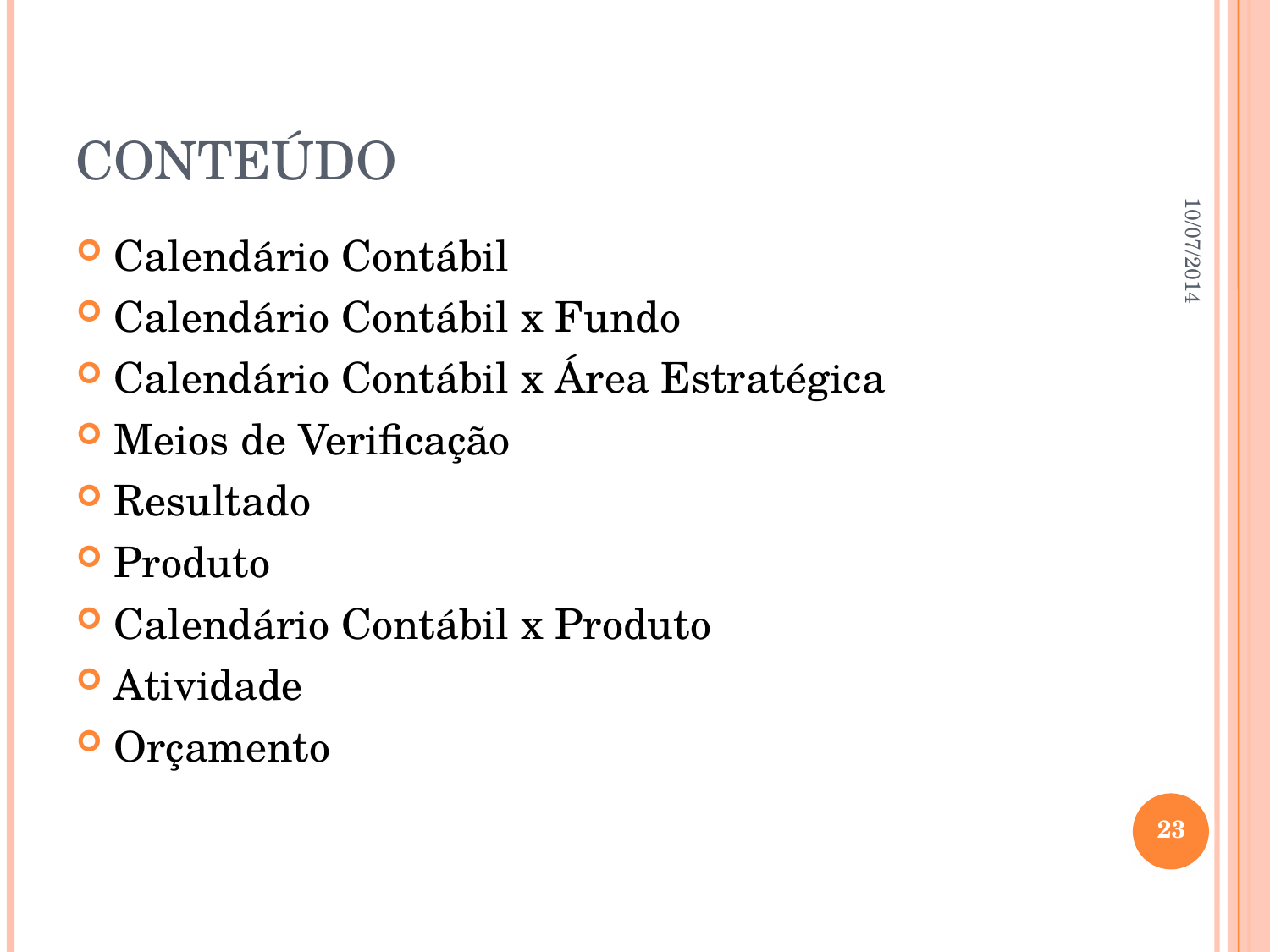

# Conteúdo
10/07/2014
Calendário Contábil
Calendário Contábil x Fundo
Calendário Contábil x Área Estratégica
Meios de Verificação
Resultado
Produto
Calendário Contábil x Produto
Atividade
Orçamento

23